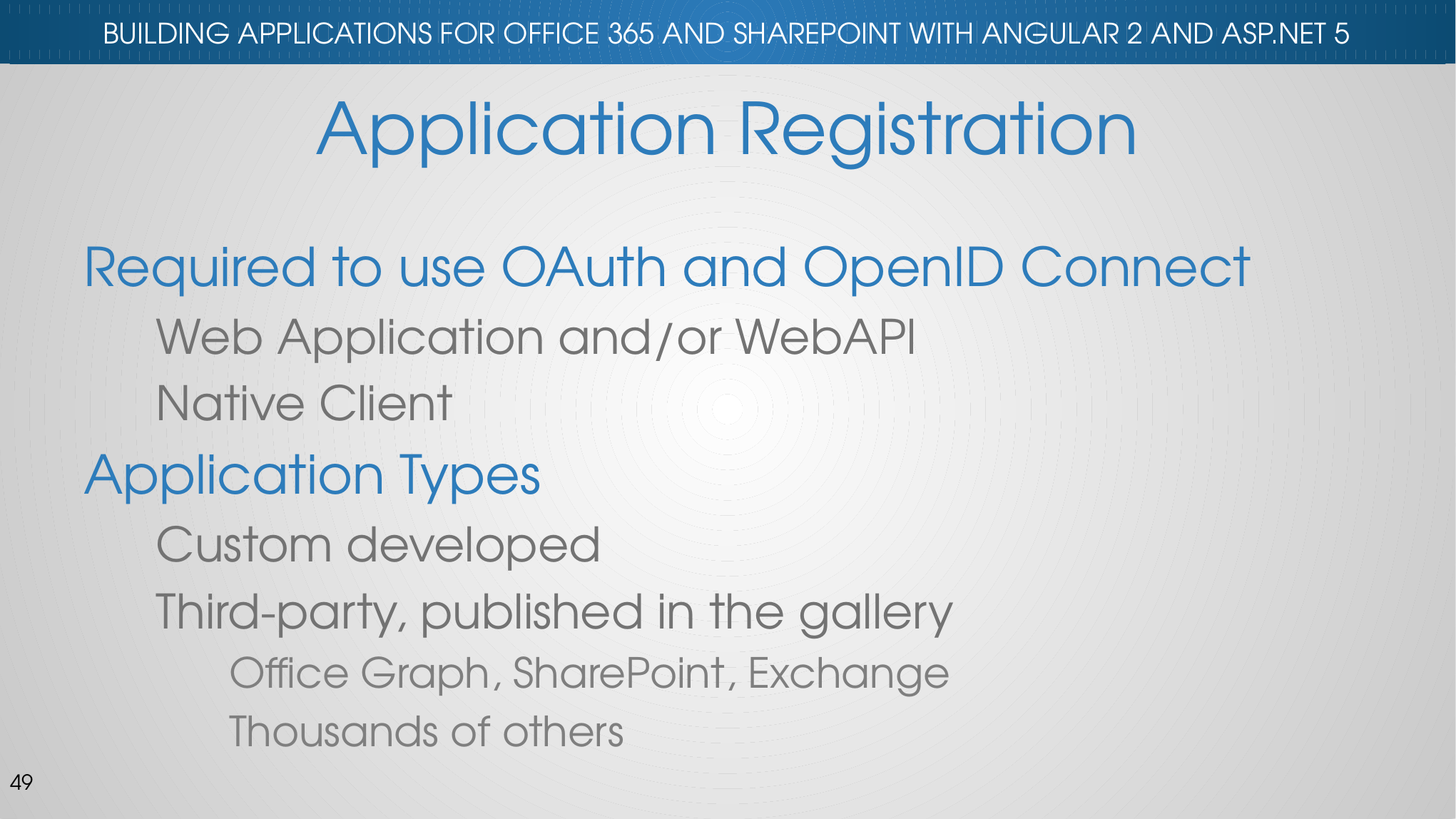

# Application Registration
Required to use OAuth and OpenID Connect
Web Application and/or WebAPI
Native Client
Application Types
Custom developed
Third-party, published in the gallery
Office Graph, SharePoint, Exchange
Thousands of others
49